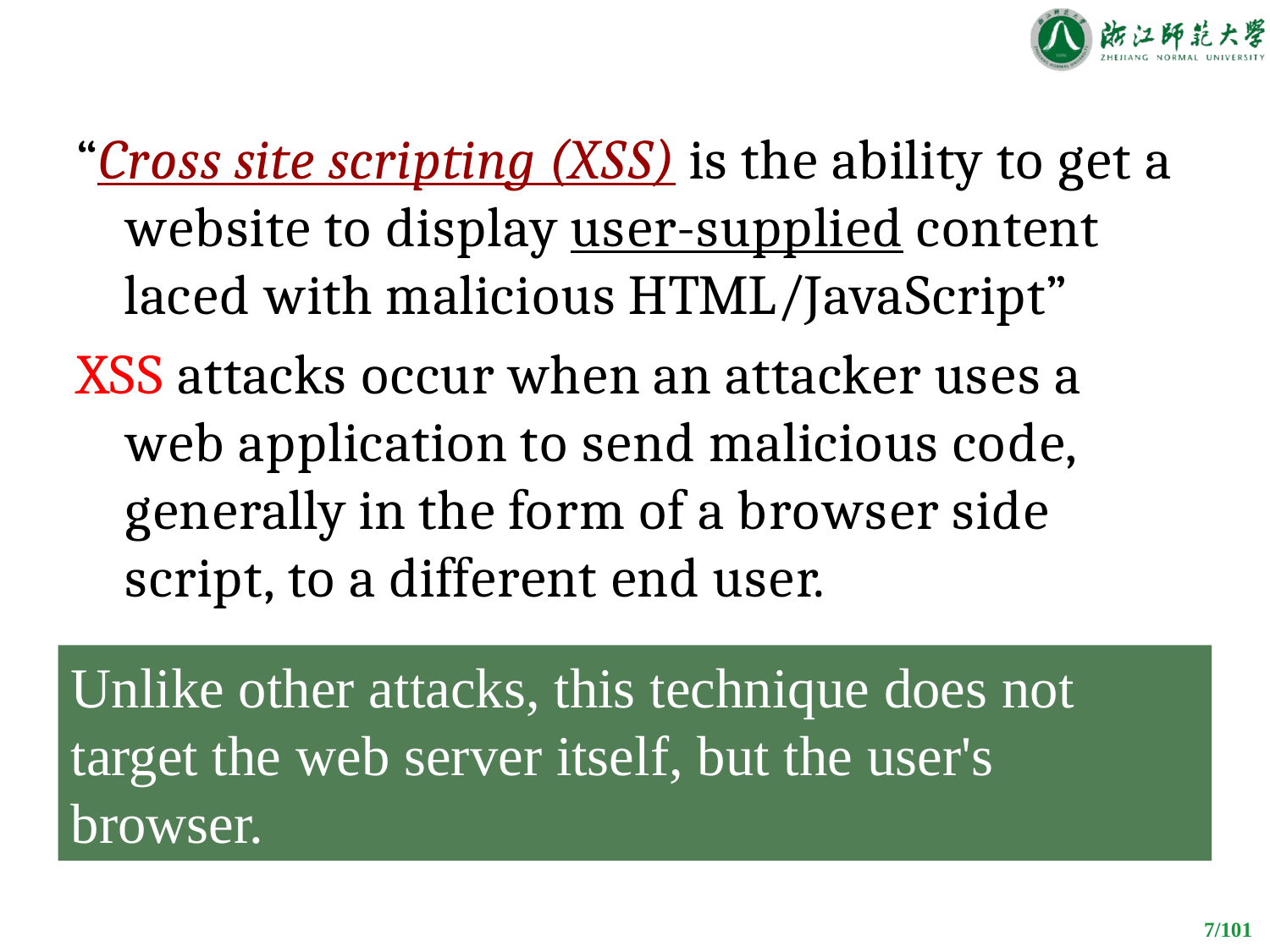

“Cross site scripting (XSS) is the ability to get a website to display user-supplied content laced with malicious HTML/JavaScript”
XSS attacks occur when an attacker uses a web application to send malicious code, generally in the form of a browser side script, to a different end user.
Unlike other attacks, this technique does not target the web server itself, but the user's browser.